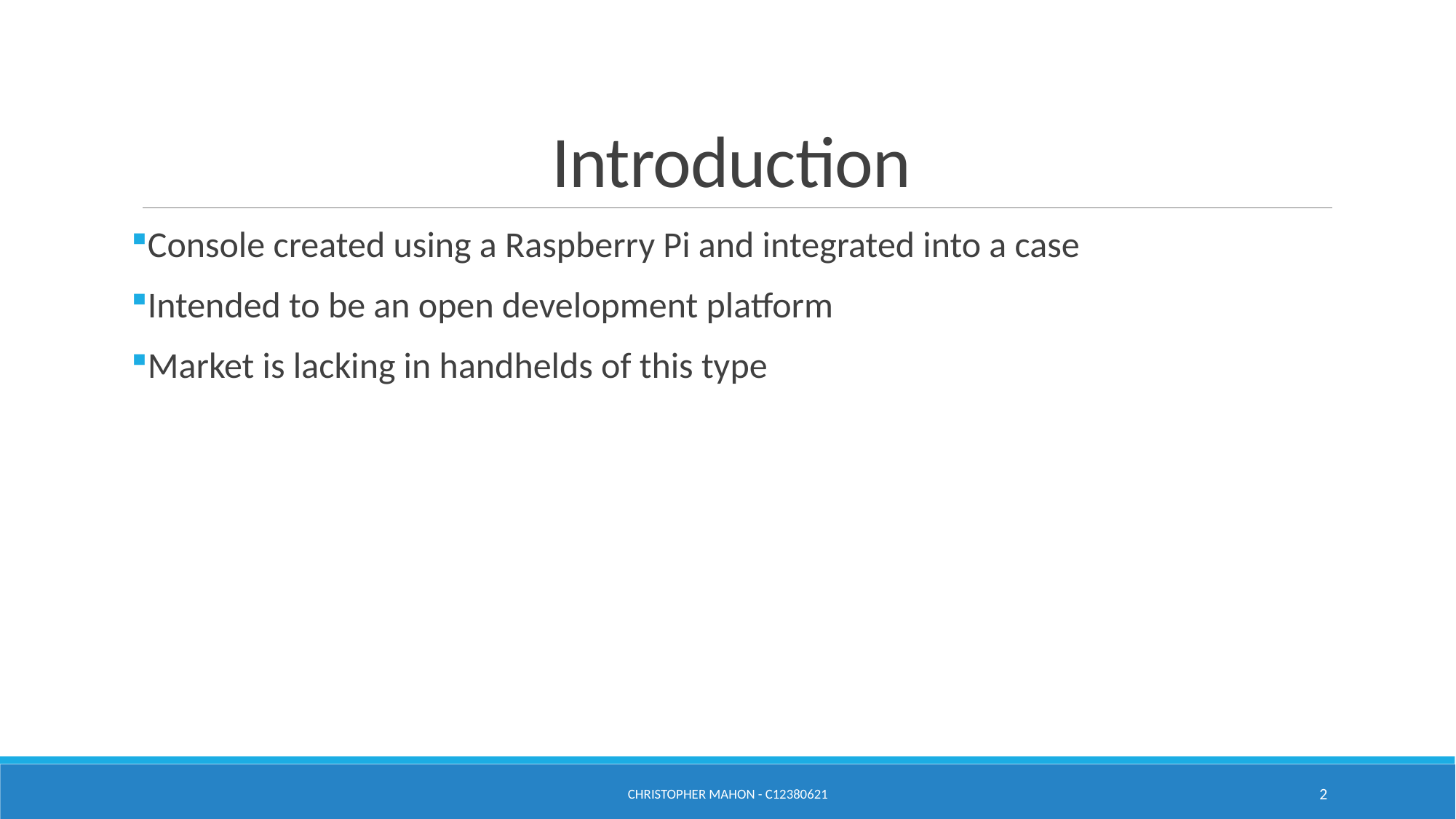

# Introduction
Console created using a Raspberry Pi and integrated into a case
Intended to be an open development platform
Market is lacking in handhelds of this type

Christopher Mahon - C12380621
2